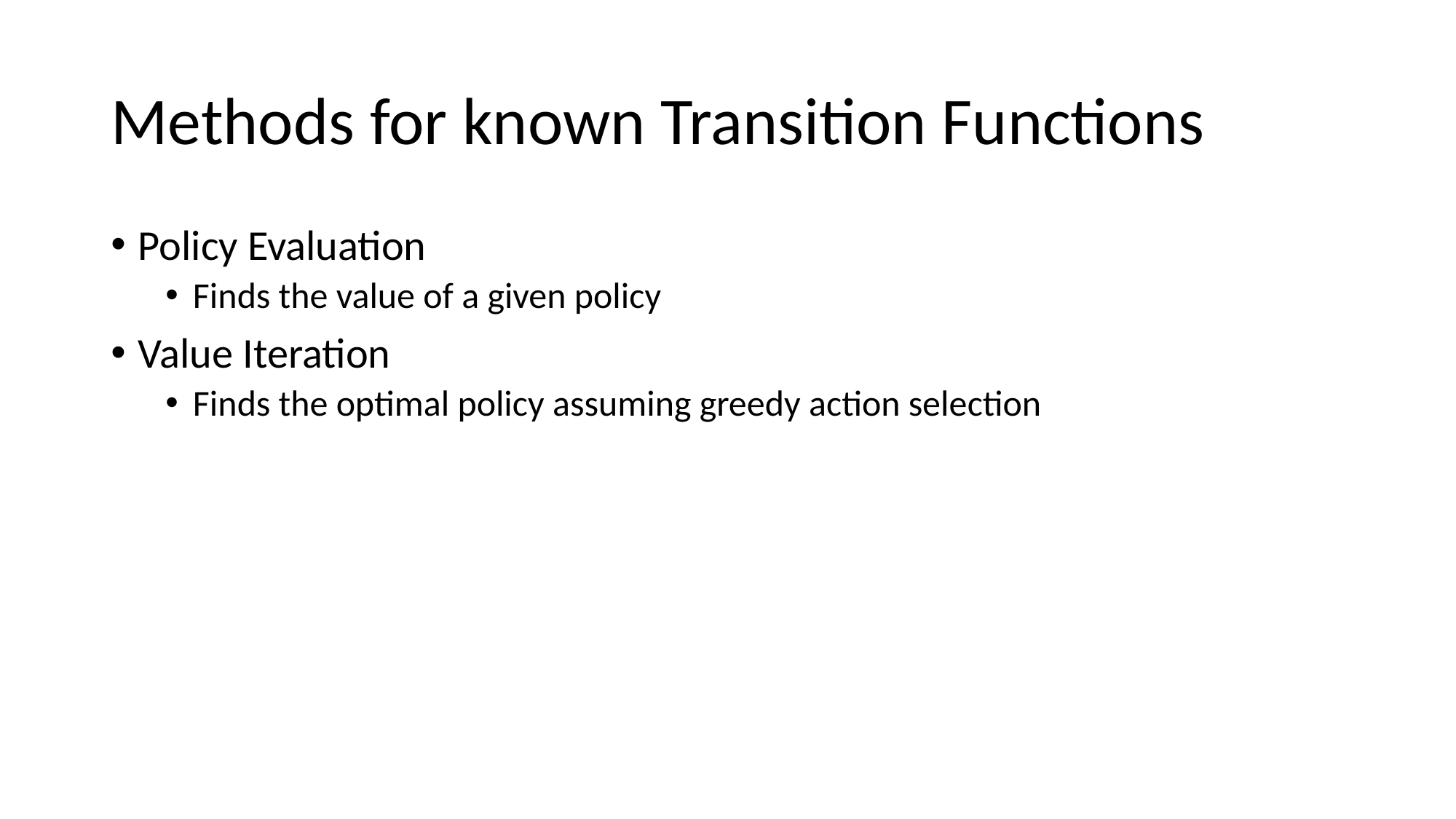

# Methods for known Transition Functions
Policy Evaluation
Finds the value of a given policy
Value Iteration
Finds the optimal policy assuming greedy action selection